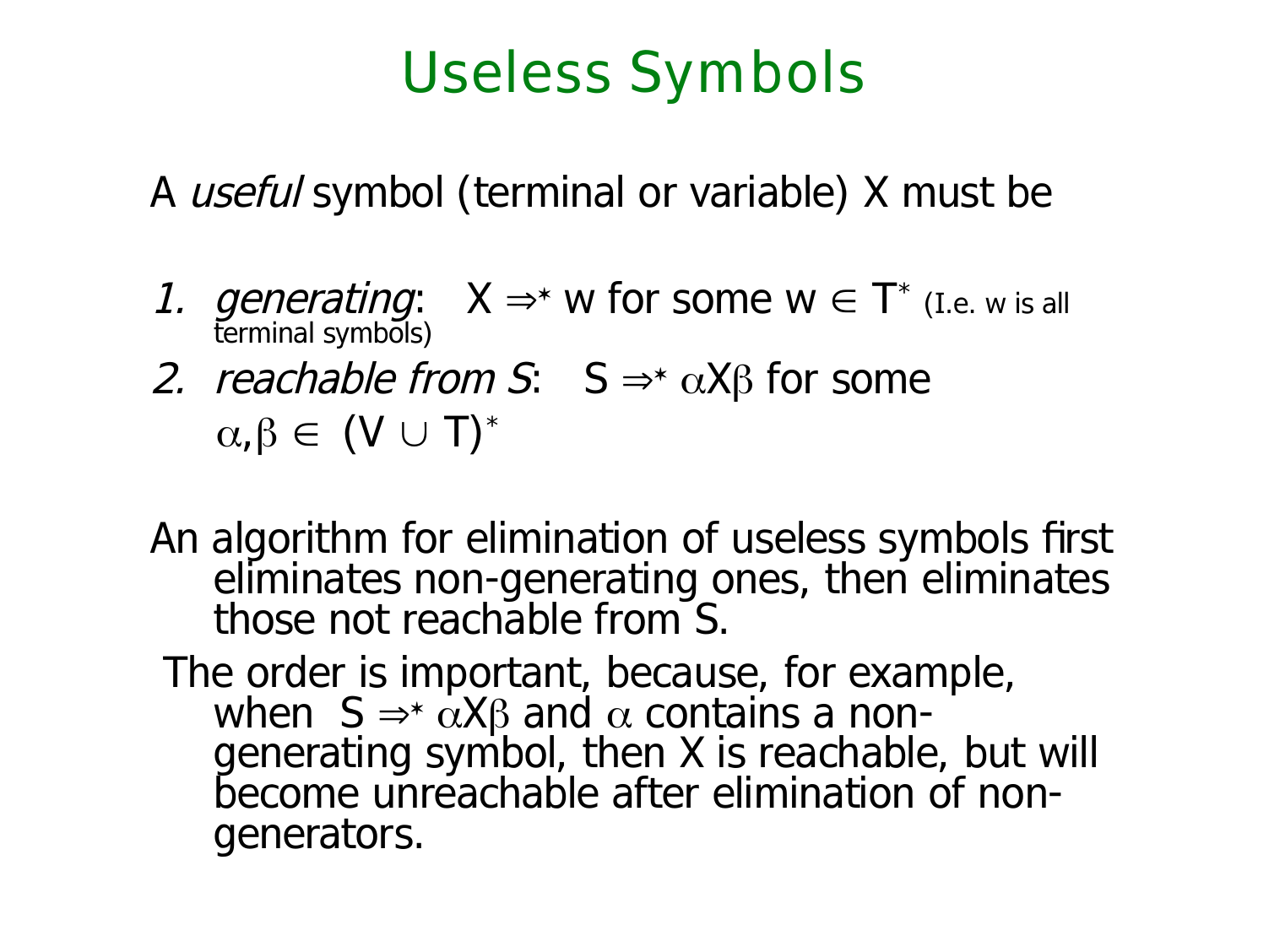

# Useless Symbols
A useful symbol (terminal or variable) X must be

generating:   X ⇒∗ w for some w ∈ T* (I.e. w is all terminal symbols)
reachable from S:   S ⇒∗ αXβ for some
     α,β ∈ (V ∪ T)*

An algorithm for elimination of useless symbols first eliminates non-generating ones, then eliminates those not reachable from S.
 The order is important, because, for example,  when  S ⇒∗ αXβ and α contains a non-generating symbol, then X is reachable, but will become unreachable after elimination of non-generators.